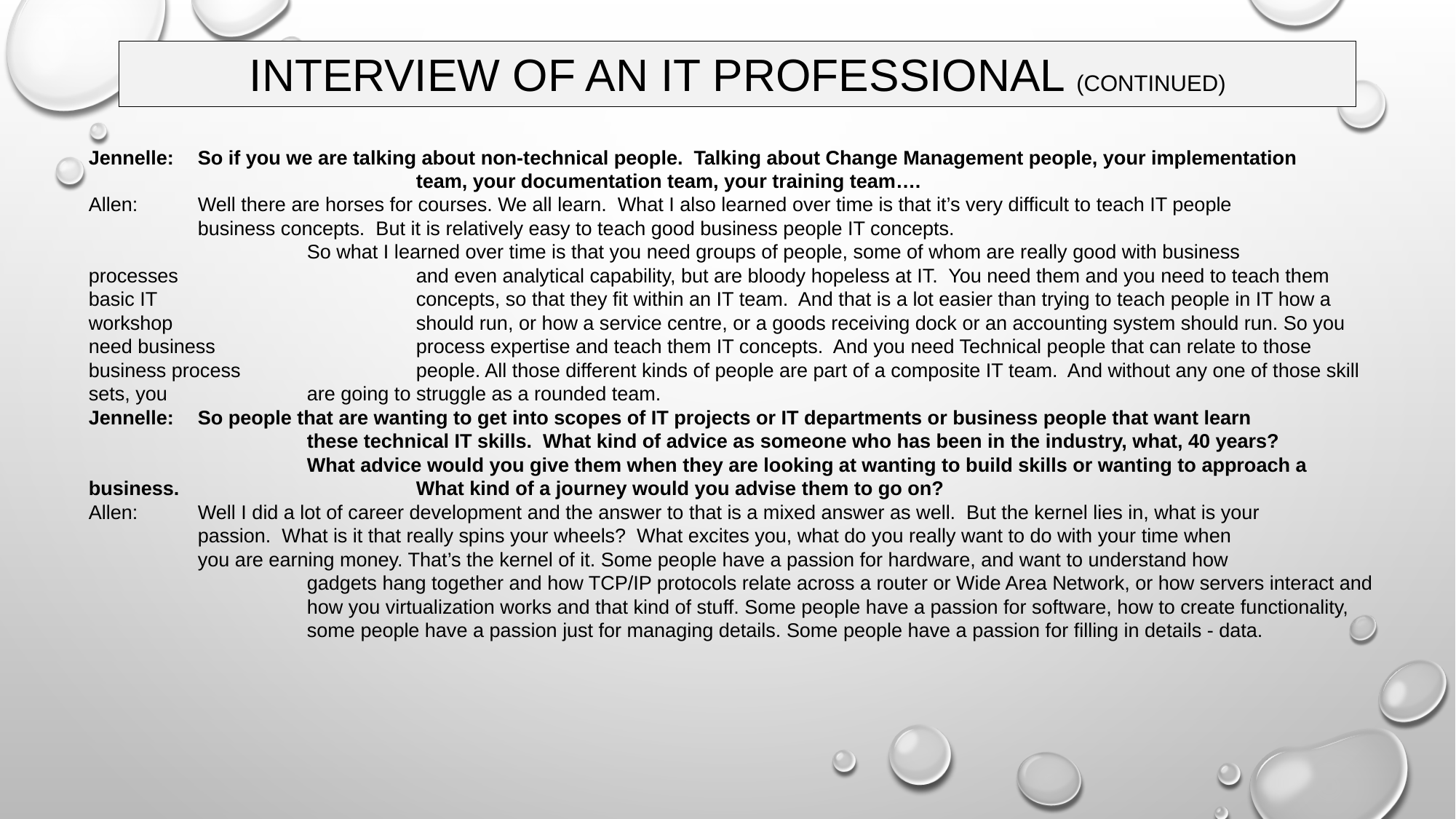

INTERVIEW OF AN IT PROFESSIONAL (continued)
Jennelle:	So if you we are talking about non-technical people.  Talking about Change Management people, your implementation 			team, your documentation team, your training team….
Allen:	Well there are horses for courses. We all learn.  What I also learned over time is that it’s very difficult to teach IT people 		business concepts.  But it is relatively easy to teach good business people IT concepts.
		So what I learned over time is that you need groups of people, some of whom are really good with business 	processes 			and even analytical capability, but are bloody hopeless at IT.  You need them and you need to teach them basic IT 			concepts, so that they fit within an IT team.  And that is a lot easier than trying to teach people in IT how a workshop 			should run, or how a service centre, or a goods receiving dock or an accounting system should run. So you need business 		process expertise and teach them IT concepts.  And you need Technical people that can relate to those business process 		people. All those different kinds of people are part of a composite IT team.  And without any one of those skill sets, you 		are going to struggle as a rounded team.
Jennelle:	So people that are wanting to get into scopes of IT projects or IT departments or business people that want learn 			these technical IT skills.  What kind of advice as someone who has been in the industry, what, 40 years?
		What advice would you give them when they are looking at wanting to build skills or wanting to approach a business.  			What kind of a journey would you advise them to go on?
Allen:	Well I did a lot of career development and the answer to that is a mixed answer as well.  But the kernel lies in, what is your 		passion.  What is it that really spins your wheels?  What excites you, what do you really want to do with your time when 		you are earning money. That’s the kernel of it. Some people have a passion for hardware, and want to understand how 			gadgets hang together and how TCP/IP protocols relate across a router or Wide Area Network, or how servers interact and 		how you virtualization works and that kind of stuff. Some people have a passion for software, how to create functionality, 		some people have a passion just for managing details. Some people have a passion for filling in details - data.